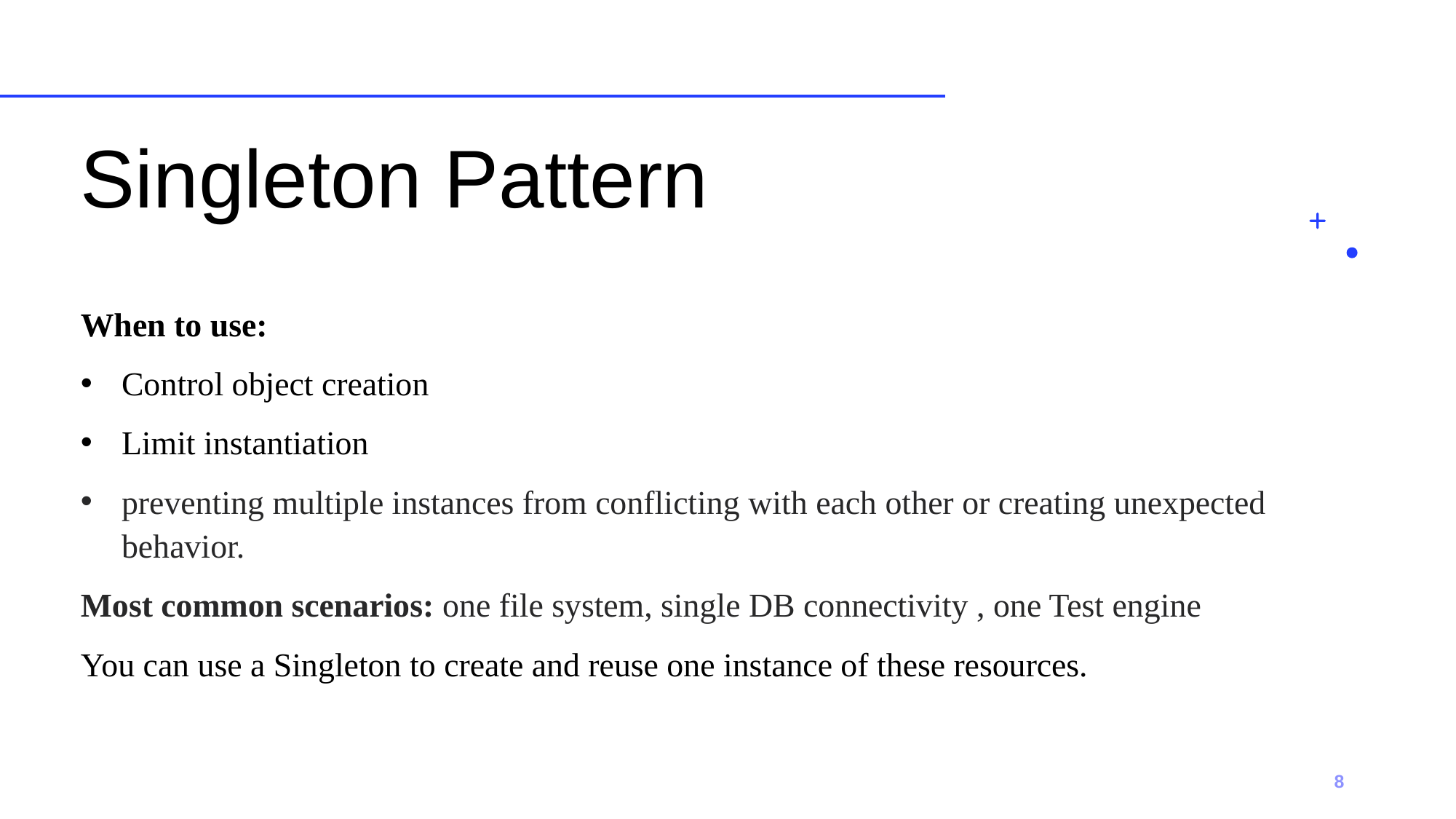

# Singleton Pattern
When to use:
Control object creation
Limit instantiation
preventing multiple instances from conflicting with each other or creating unexpected behavior.
Most common scenarios: one file system, single DB connectivity , one Test engine
You can use a Singleton to create and reuse one instance of these resources.
8